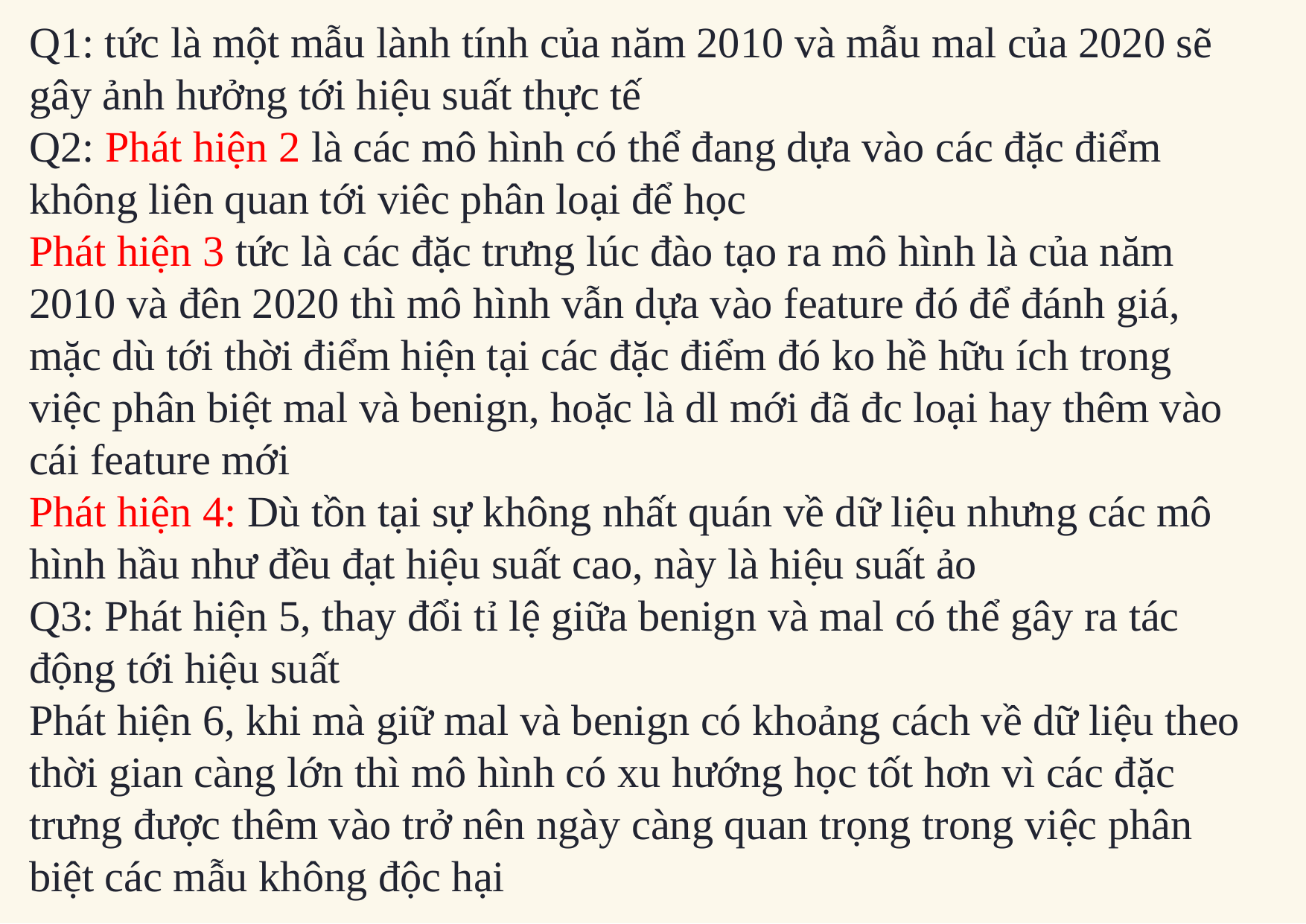

# Q1: tức là một mẫu lành tính của năm 2010 và mẫu mal của 2020 sẽ gây ảnh hưởng tới hiệu suất thực tế Q2: Phát hiện 2 là các mô hình có thể đang dựa vào các đặc điểm không liên quan tới viêc phân loại để học Phát hiện 3 tức là các đặc trưng lúc đào tạo ra mô hình là của năm 2010 và đên 2020 thì mô hình vẫn dựa vào feature đó để đánh giá, mặc dù tới thời điểm hiện tại các đặc điểm đó ko hề hữu ích trong việc phân biệt mal và benign, hoặc là dl mới đã đc loại hay thêm vào cái feature mới Phát hiện 4: Dù tồn tại sự không nhất quán về dữ liệu nhưng các mô hình hầu như đều đạt hiệu suất cao, này là hiệu suất ảo Q3: Phát hiện 5, thay đổi tỉ lệ giữa benign và mal có thể gây ra tác động tới hiệu suất Phát hiện 6, khi mà giữ mal và benign có khoảng cách về dữ liệu theo thời gian càng lớn thì mô hình có xu hướng học tốt hơn vì các đặc trưng được thêm vào trở nên ngày càng quan trọng trong việc phân biệt các mẫu không độc hại